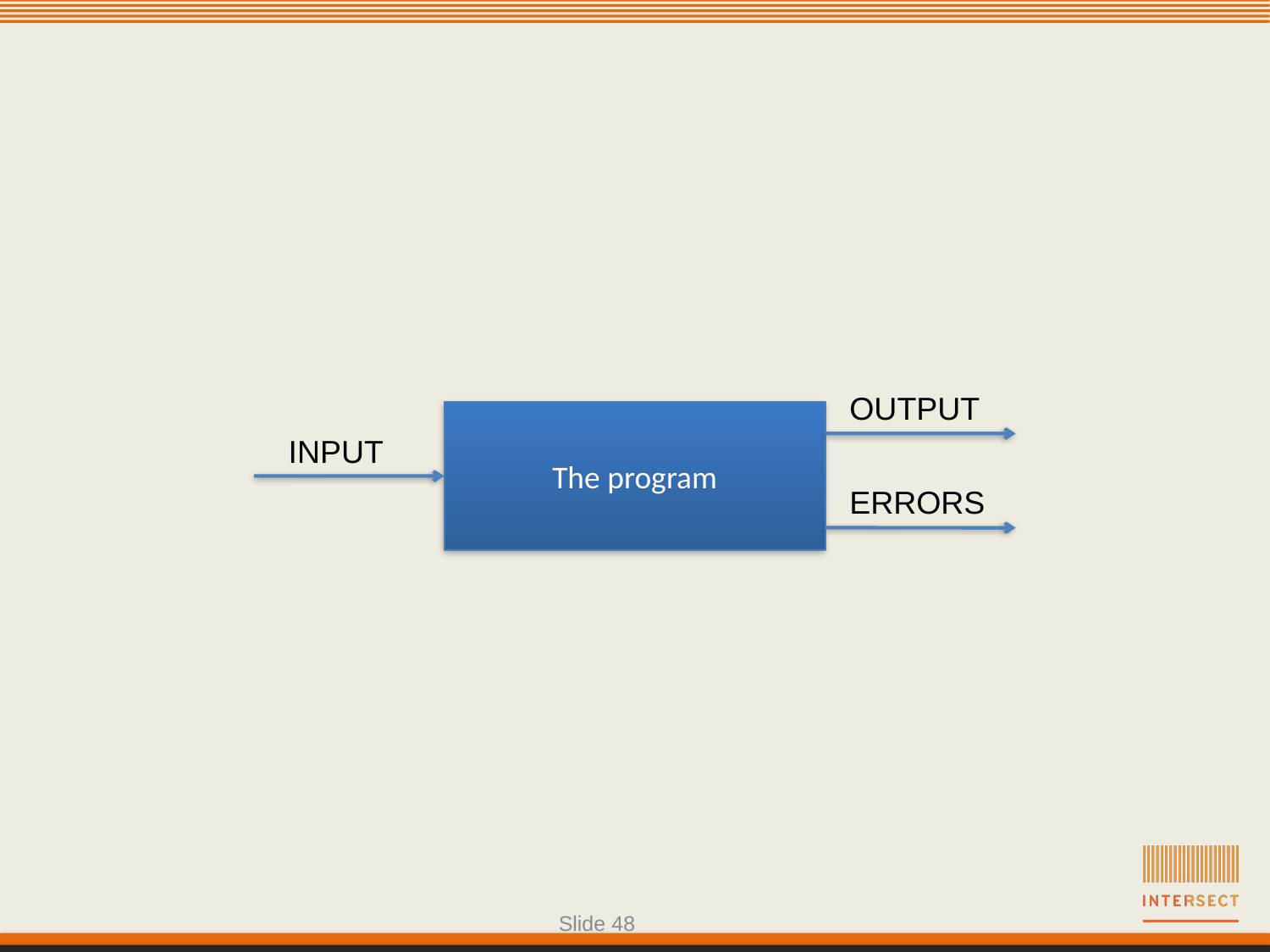

OUTPUT
The program
INPUT

ERRORS

Slide 48